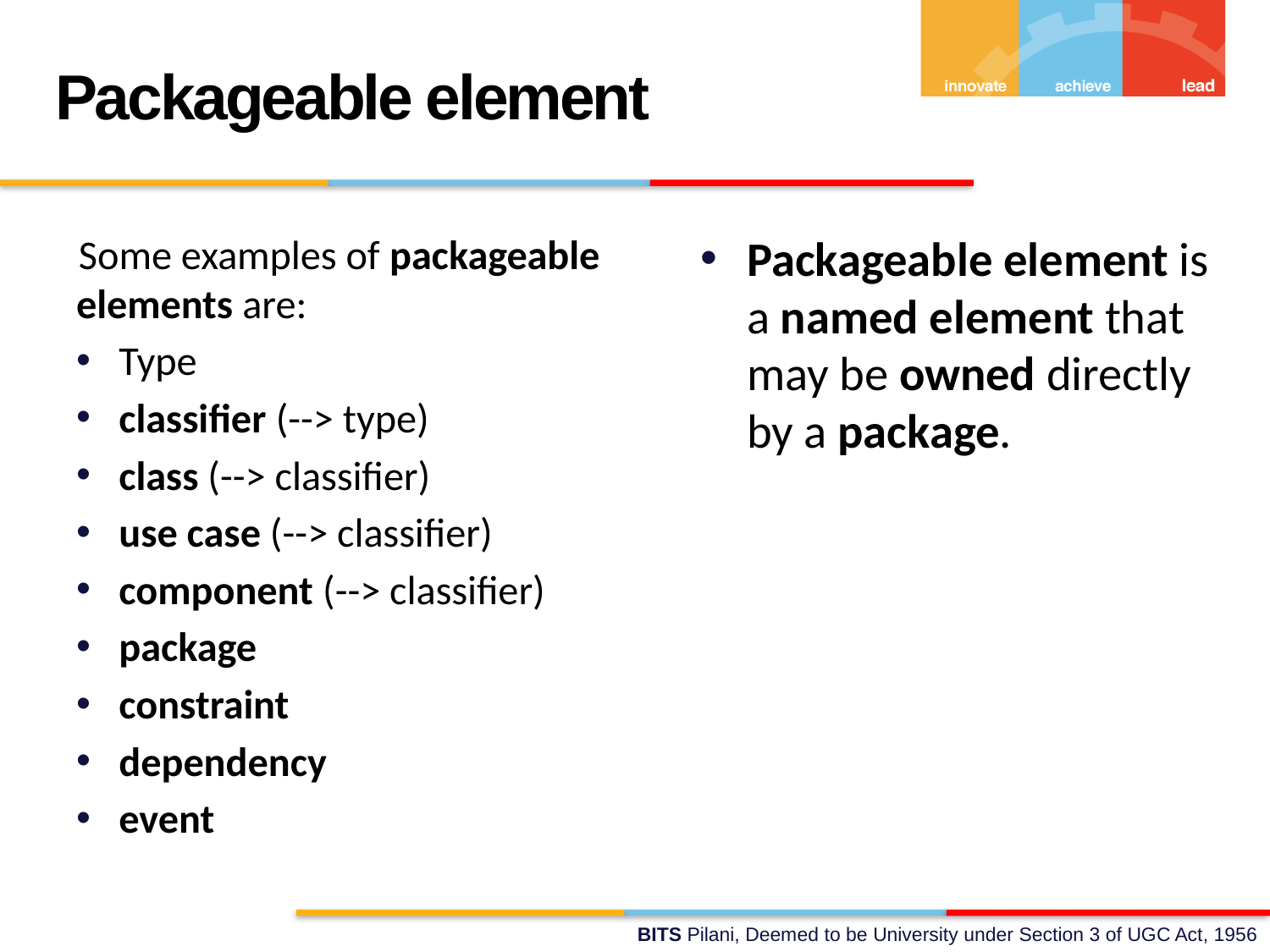

Packageable element
Some examples of packageable elements are:
Type
classifier (--> type)
class (--> classifier)
use case (--> classifier)
component (--> classifier)
package
constraint
dependency
event

Packageable element is a named element that may be owned directly by a package.